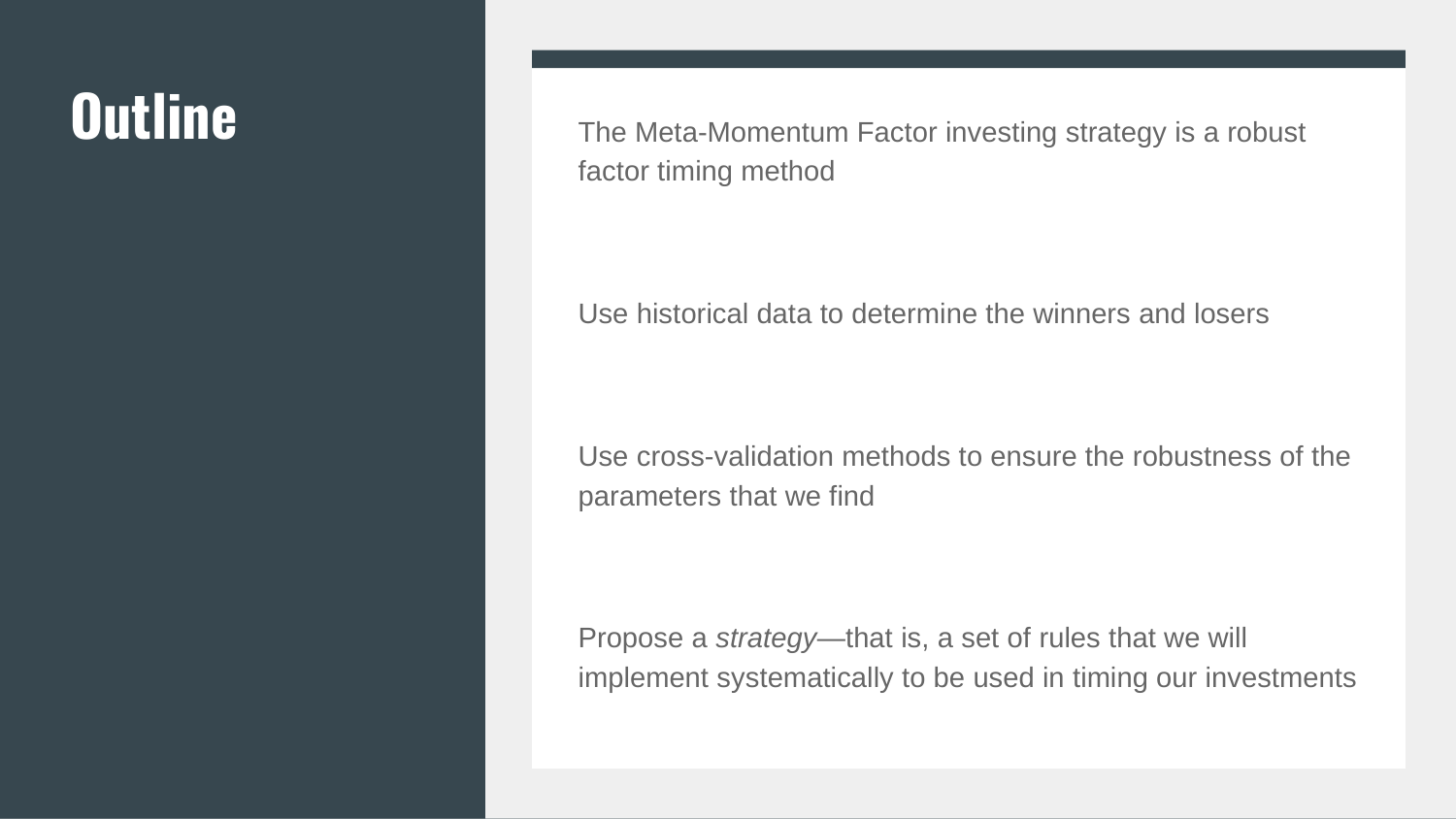

# Outline
The Meta-Momentum Factor investing strategy is a robust factor timing method

Use historical data to determine the winners and losers

Use cross-validation methods to ensure the robustness of the parameters that we find

Propose a strategy—that is, a set of rules that we will implement systematically to be used in timing our investments